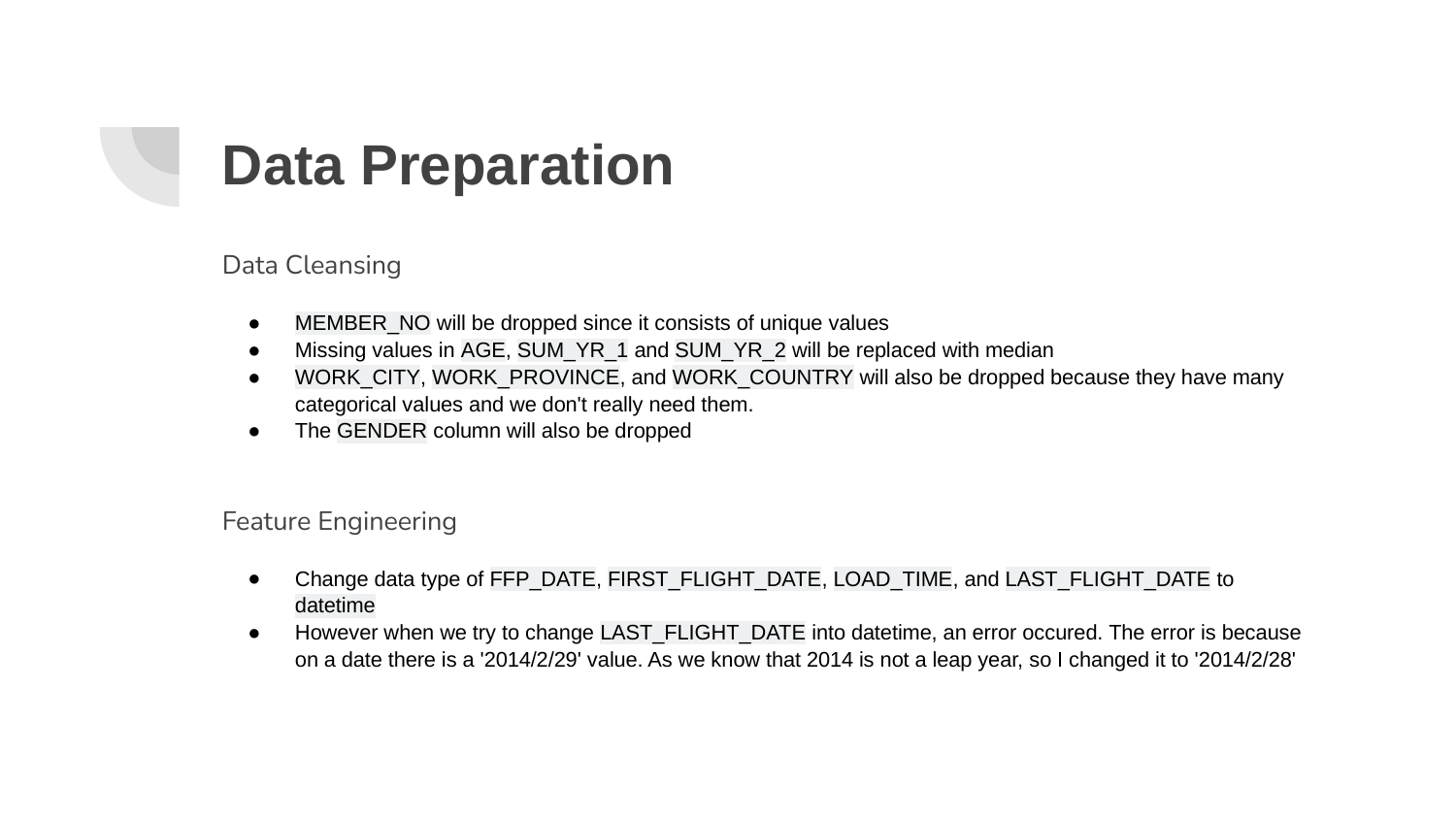

# Data Preparation
Data Cleansing
MEMBER_NO will be dropped since it consists of unique values
Missing values in AGE, SUM_YR_1 and SUM_YR_2 will be replaced with median
WORK_CITY, WORK_PROVINCE, and WORK_COUNTRY will also be dropped because they have many categorical values and we don't really need them.
The GENDER column will also be dropped

Feature Engineering
Change data type of FFP_DATE, FIRST_FLIGHT_DATE, LOAD_TIME, and LAST_FLIGHT_DATE to datetime
However when we try to change LAST_FLIGHT_DATE into datetime, an error occured. The error is because on a date there is a '2014/2/29' value. As we know that 2014 is not a leap year, so I changed it to '2014/2/28'